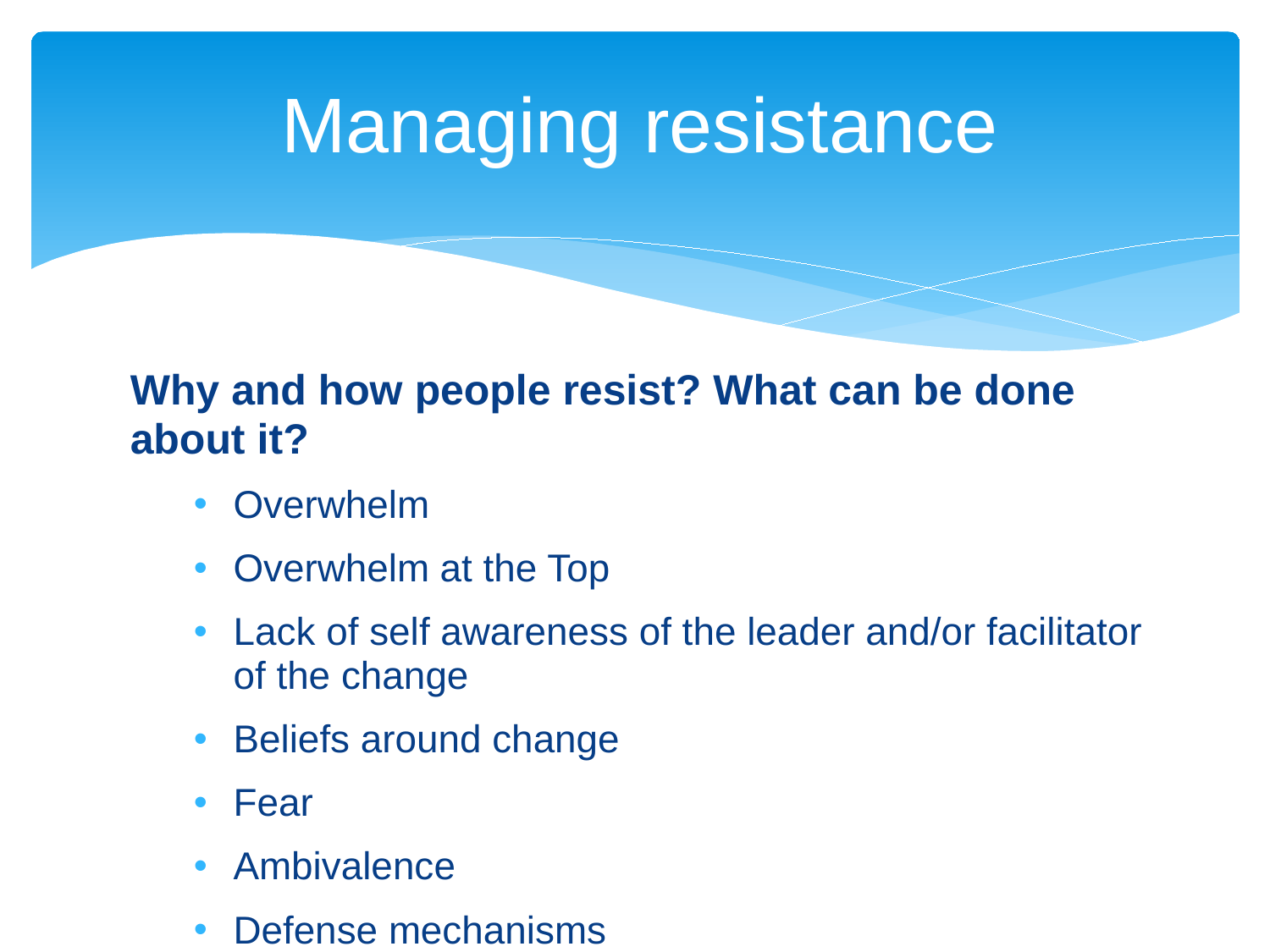

# Managing resistance

Why and how people resist? What can be done about it?
Overwhelm
Overwhelm at the Top
Lack of self awareness of the leader and/or facilitator of the change
Beliefs around change
Fear
Ambivalence
Defense mechanisms